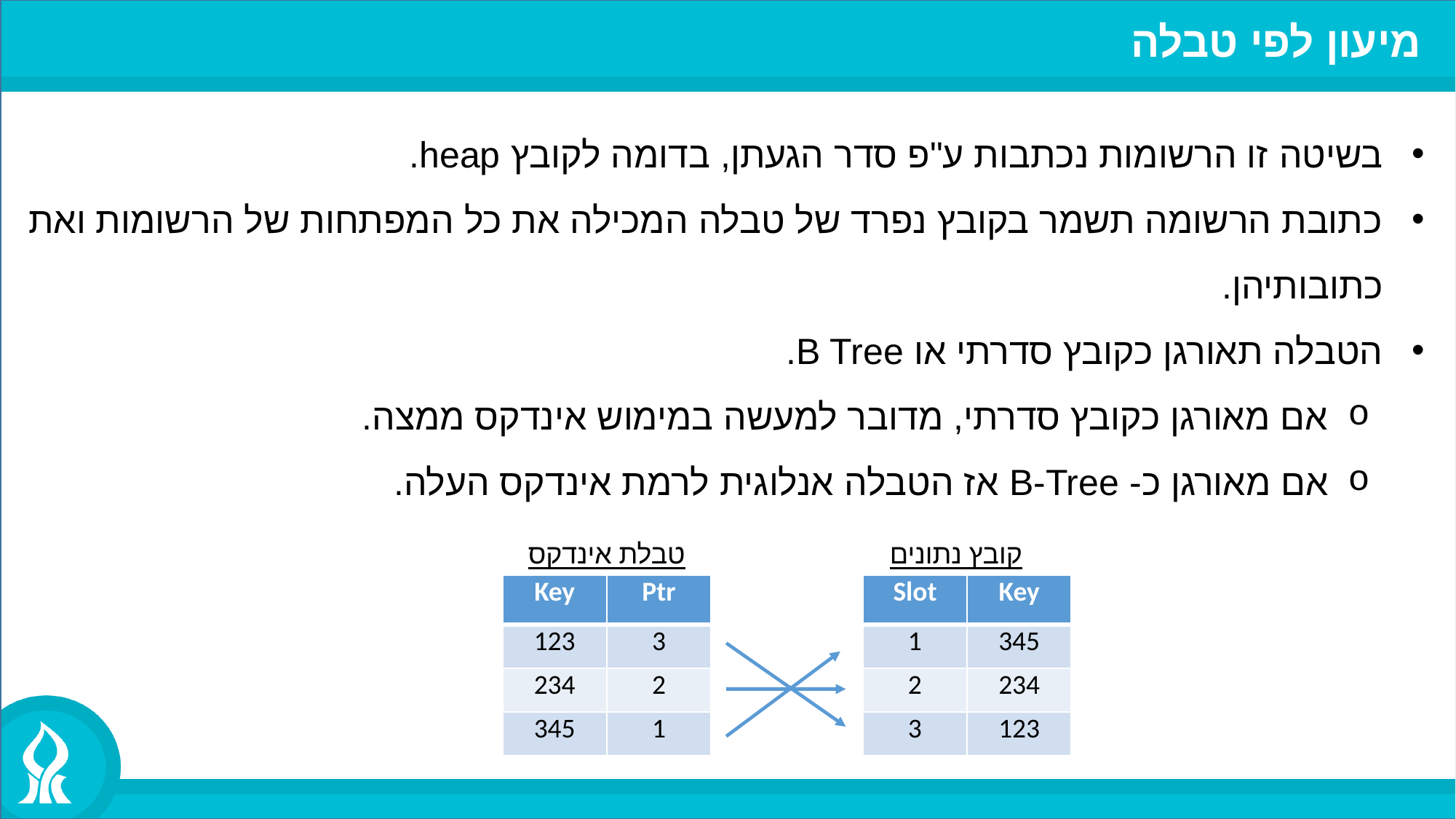

מיעון לפי טבלה
בשיטה זו הרשומות נכתבות ע"פ סדר הגעתן, בדומה לקובץ heap.
כתובת הרשומה תשמר בקובץ נפרד של טבלה המכילה את כל המפתחות של הרשומות ואת כתובותיהן.
הטבלה תאורגן כקובץ סדרתי או B Tree.
אם מאורגן כקובץ סדרתי, מדובר למעשה במימוש אינדקס ממצה.
אם מאורגן כ- B-Tree אז הטבלה אנלוגית לרמת אינדקס העלה.
טבלת אינדקס
קובץ נתונים
| Key | Ptr |
| --- | --- |
| 123 | 3 |
| 234 | 2 |
| 345 | 1 |
| Slot | Key |
| --- | --- |
| 1 | 345 |
| 2 | 234 |
| 3 | 123 |